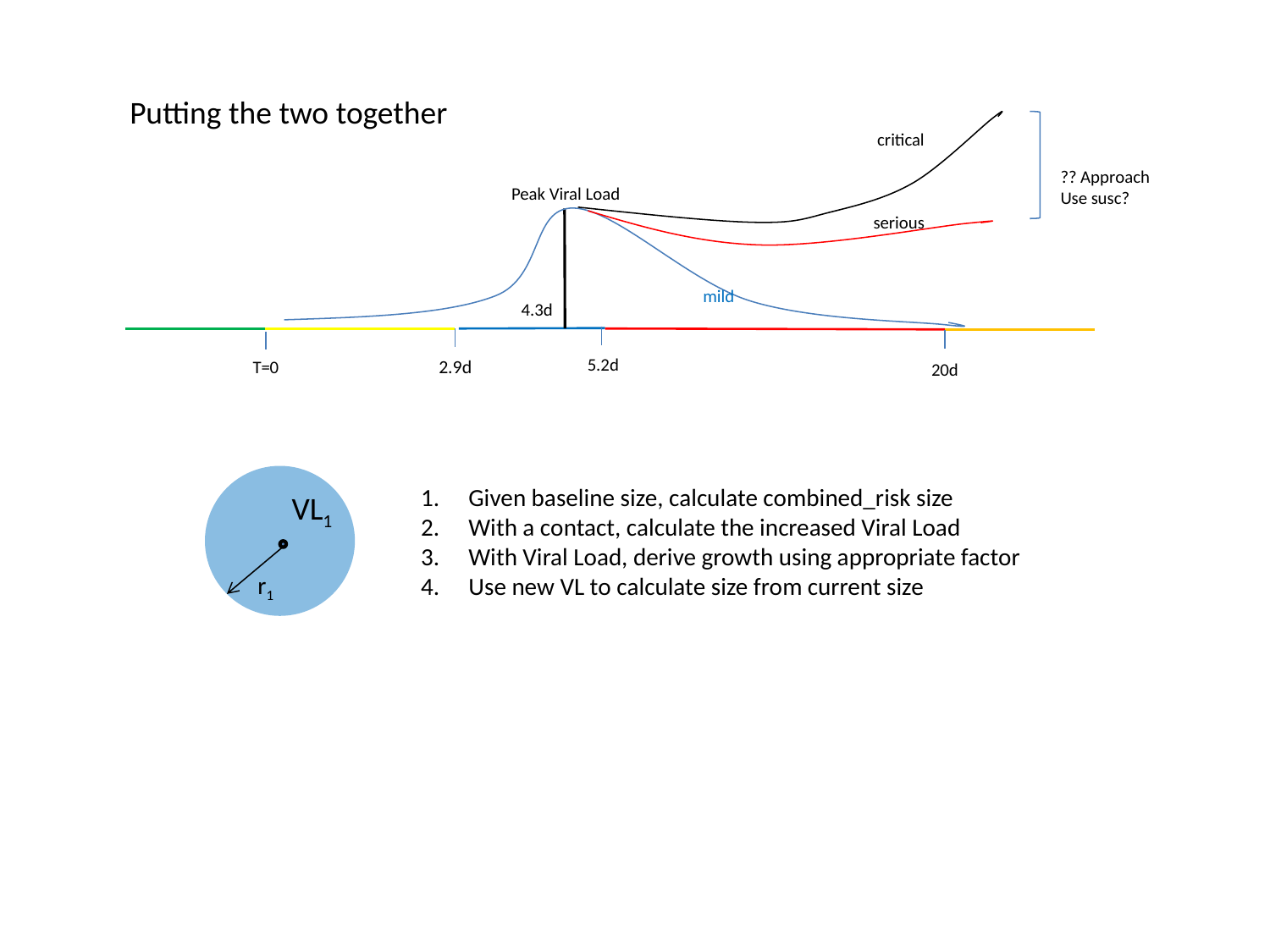

Putting the two together

critical
?? Approach
Use susc?
Peak Viral Load
serious

mild
4.3d
5.2d
2.9d
T=0
20d

Given baseline size, calculate combined_risk size
With a contact, calculate the increased Viral Load
With Viral Load, derive growth using appropriate factor
Use new VL to calculate size from current size

VL1

r1